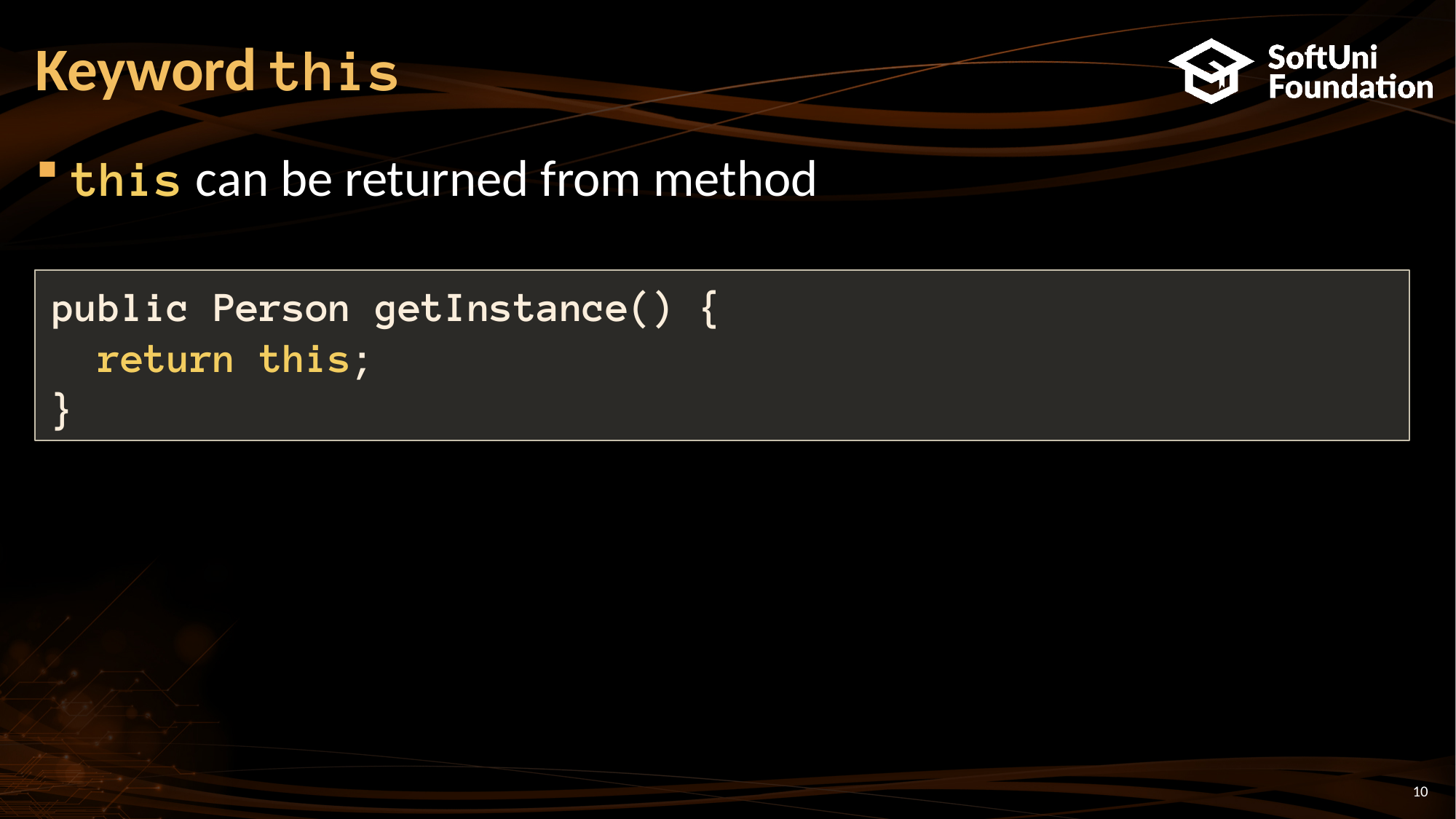

Keyword this
this can be returned from method
public Person getInstance() {
  return this;
}
10